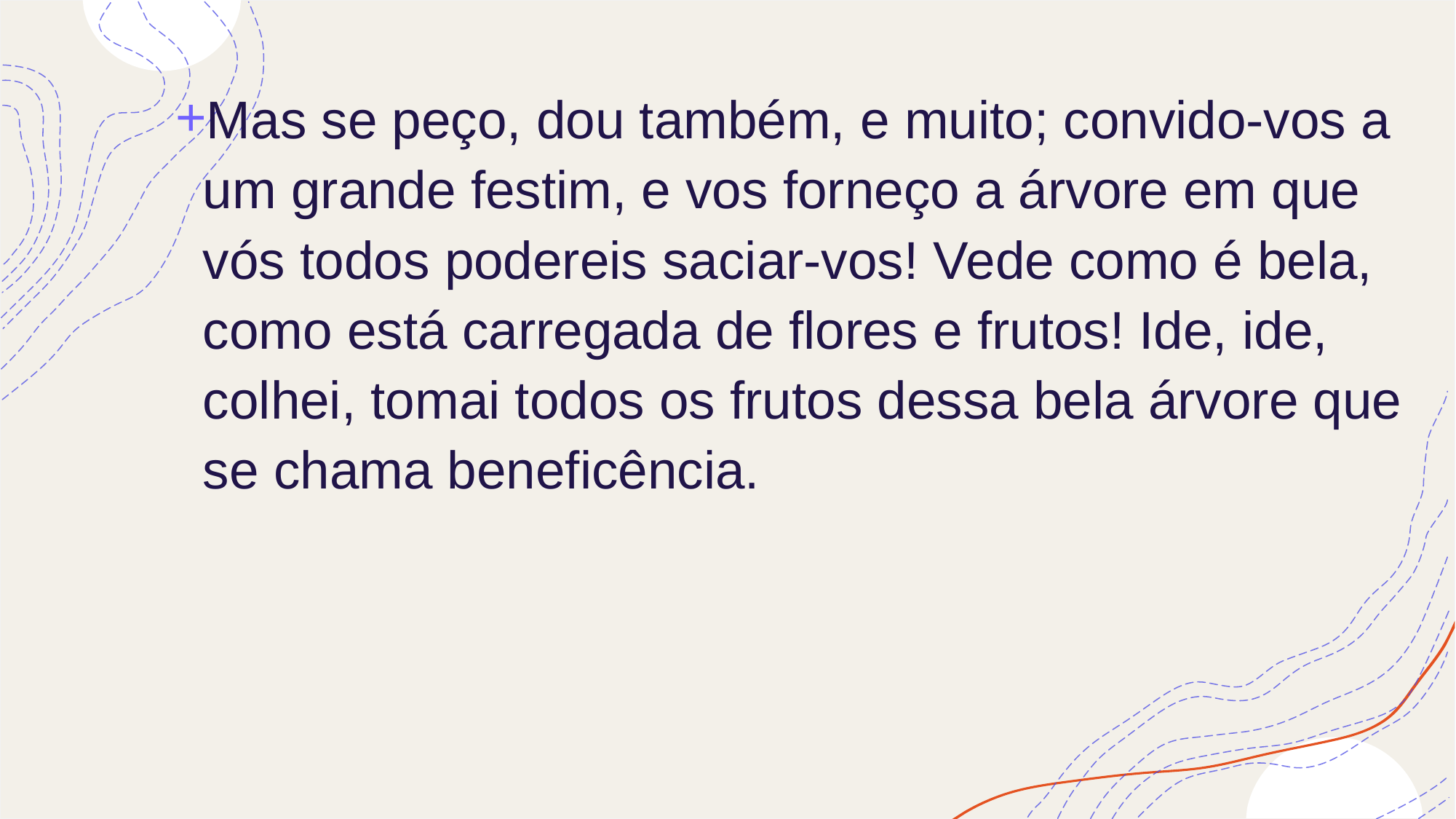

Mas se peço, dou também, e muito; convido-vos a um grande festim, e vos forneço a árvore em que vós todos podereis saciar-vos! Vede como é bela, como está carregada de flores e frutos! Ide, ide, colhei, tomai todos os frutos dessa bela árvore que se chama beneficência.